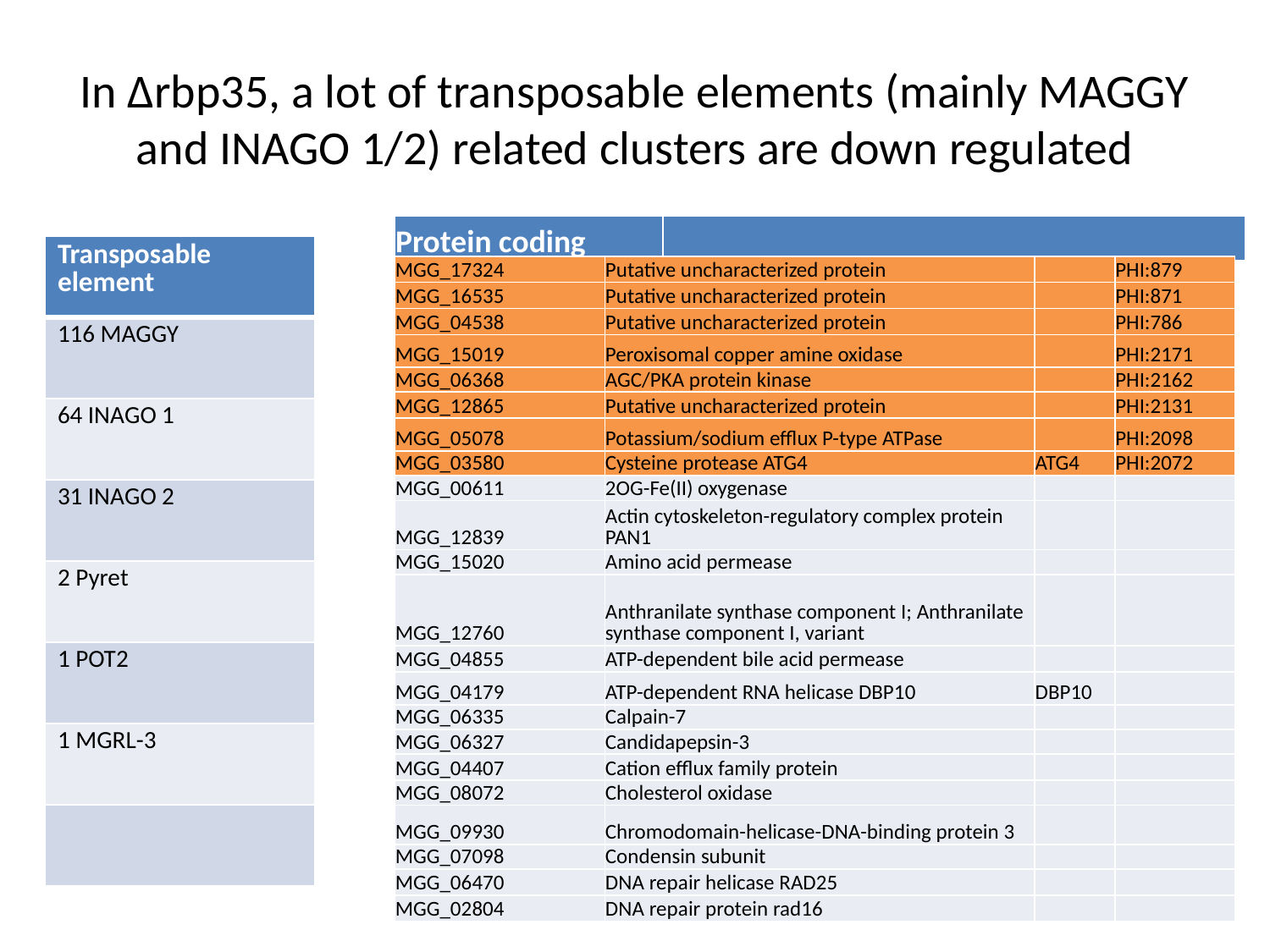

# In ∆rbp35, a lot of transposable elements (mainly MAGGY and INAGO 1/2) related clusters are down regulated
| Protein coding |  |
| --- | --- |
| Transposable element |
| --- |
| 116 MAGGY |
| 64 INAGO 1 |
| 31 INAGO 2 |
| 2 Pyret |
| 1 POT2 |
| 1 MGRL-3 |
|  |
| MGG\_17324 | Putative uncharacterized protein |  | PHI:879 |
| --- | --- | --- | --- |
| MGG\_16535 | Putative uncharacterized protein |  | PHI:871 |
| MGG\_04538 | Putative uncharacterized protein |  | PHI:786 |
| MGG\_15019 | Peroxisomal copper amine oxidase |  | PHI:2171 |
| MGG\_06368 | AGC/PKA protein kinase |  | PHI:2162 |
| MGG\_12865 | Putative uncharacterized protein |  | PHI:2131 |
| MGG\_05078 | Potassium/sodium efflux P-type ATPase |  | PHI:2098 |
| MGG\_03580 | Cysteine protease ATG4 | ATG4 | PHI:2072 |
| MGG\_00611 | 2OG-Fe(II) oxygenase |  |  |
| MGG\_12839 | Actin cytoskeleton-regulatory complex protein PAN1 |  |  |
| MGG\_15020 | Amino acid permease |  |  |
| MGG\_12760 | Anthranilate synthase component I; Anthranilate synthase component I, variant |  |  |
| MGG\_04855 | ATP-dependent bile acid permease |  |  |
| MGG\_04179 | ATP-dependent RNA helicase DBP10 | DBP10 |  |
| MGG\_06335 | Calpain-7 |  |  |
| MGG\_06327 | Candidapepsin-3 |  |  |
| MGG\_04407 | Cation efflux family protein |  |  |
| MGG\_08072 | Cholesterol oxidase |  |  |
| MGG\_09930 | Chromodomain-helicase-DNA-binding protein 3 |  |  |
| MGG\_07098 | Condensin subunit |  |  |
| MGG\_06470 | DNA repair helicase RAD25 |  |  |
| MGG\_02804 | DNA repair protein rad16 |  |  |